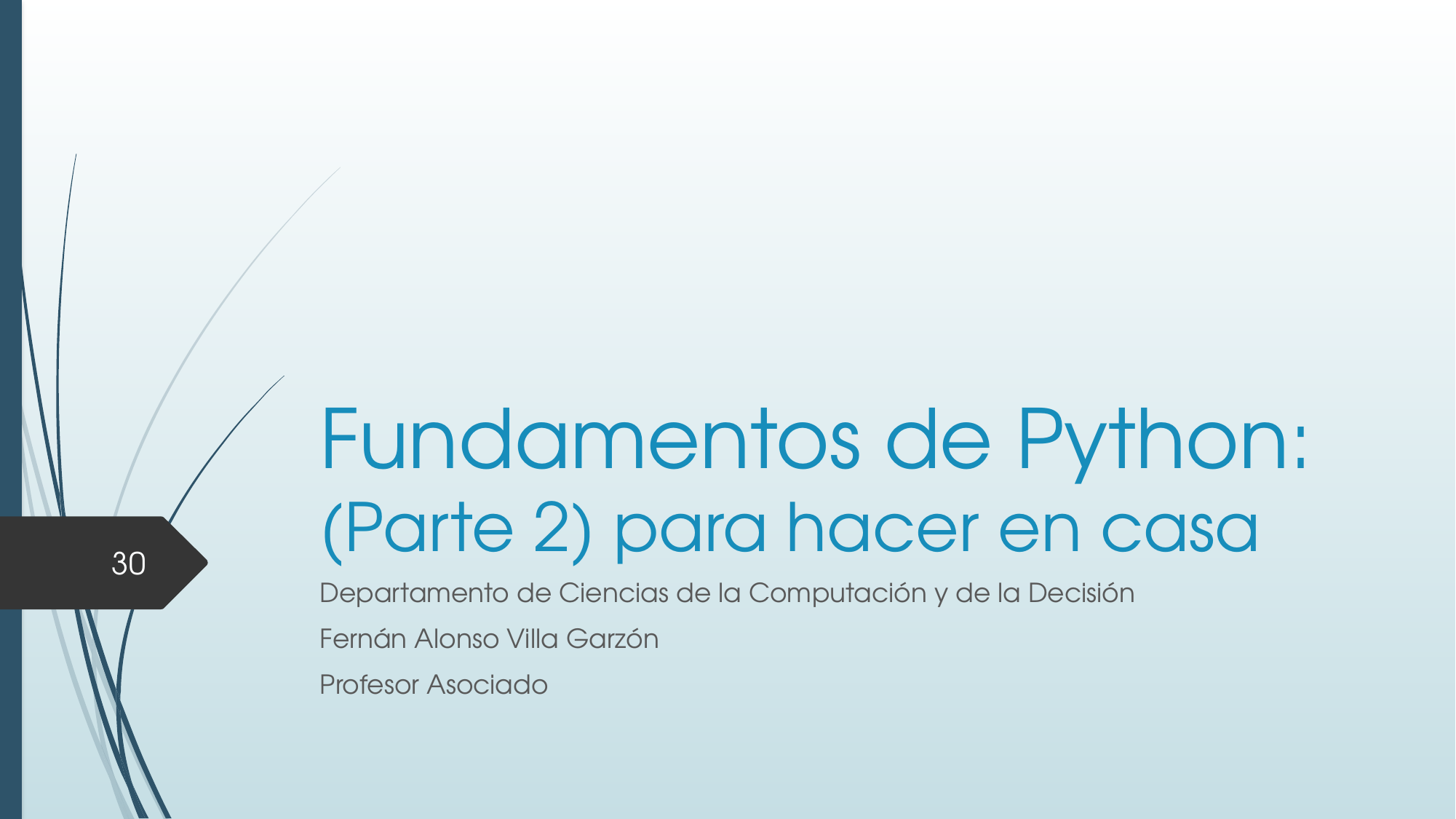

# Fundamentos de Python: (Parte 2) para hacer en casa
30
Departamento de Ciencias de la Computación y de la Decisión
Fernán Alonso Villa Garzón
Profesor Asociado